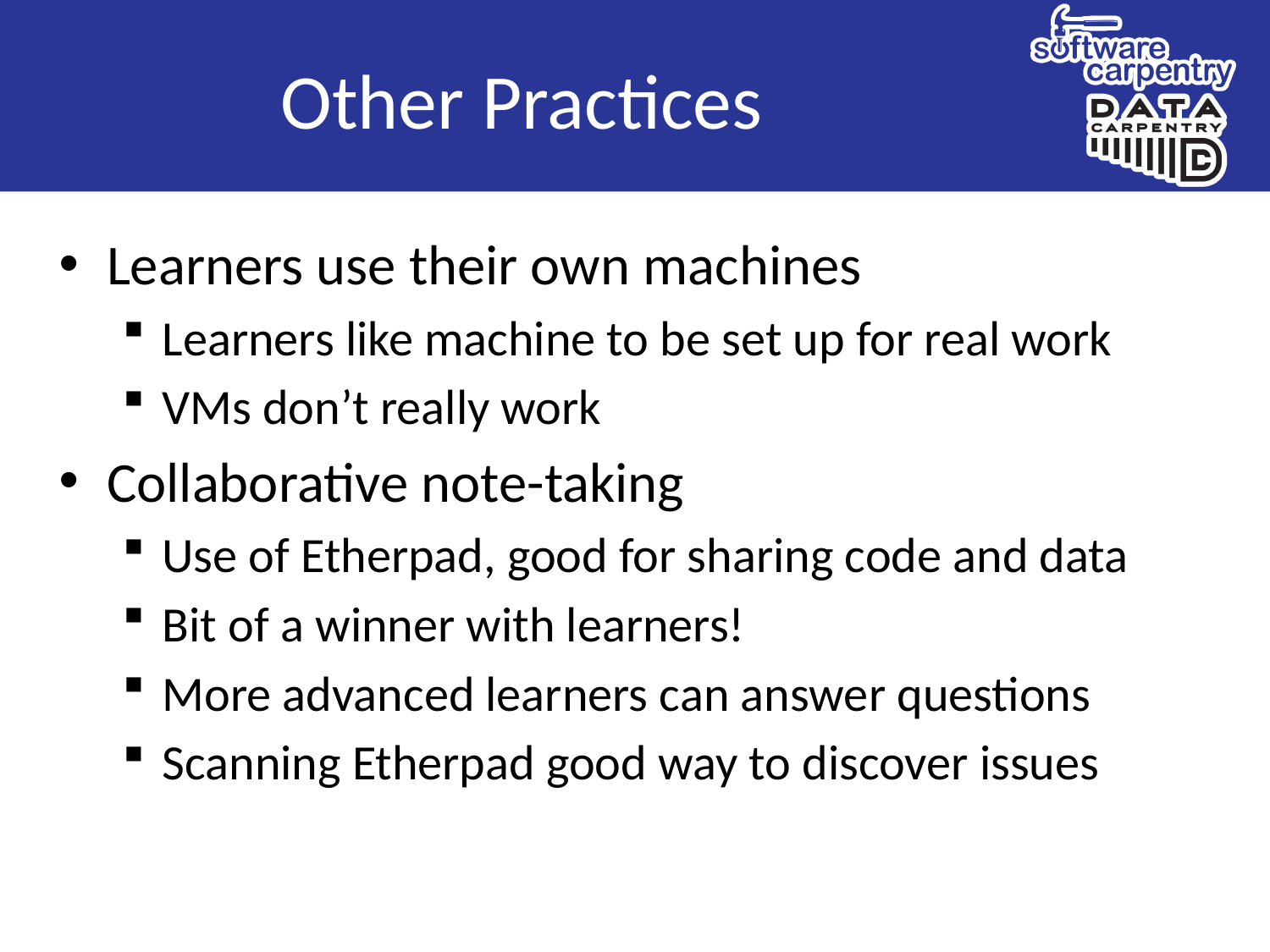

# Other Practices
Learners use their own machines
Learners like machine to be set up for real work
VMs don’t really work
Collaborative note-taking
Use of Etherpad, good for sharing code and data
Bit of a winner with learners!
More advanced learners can answer questions
Scanning Etherpad good way to discover issues